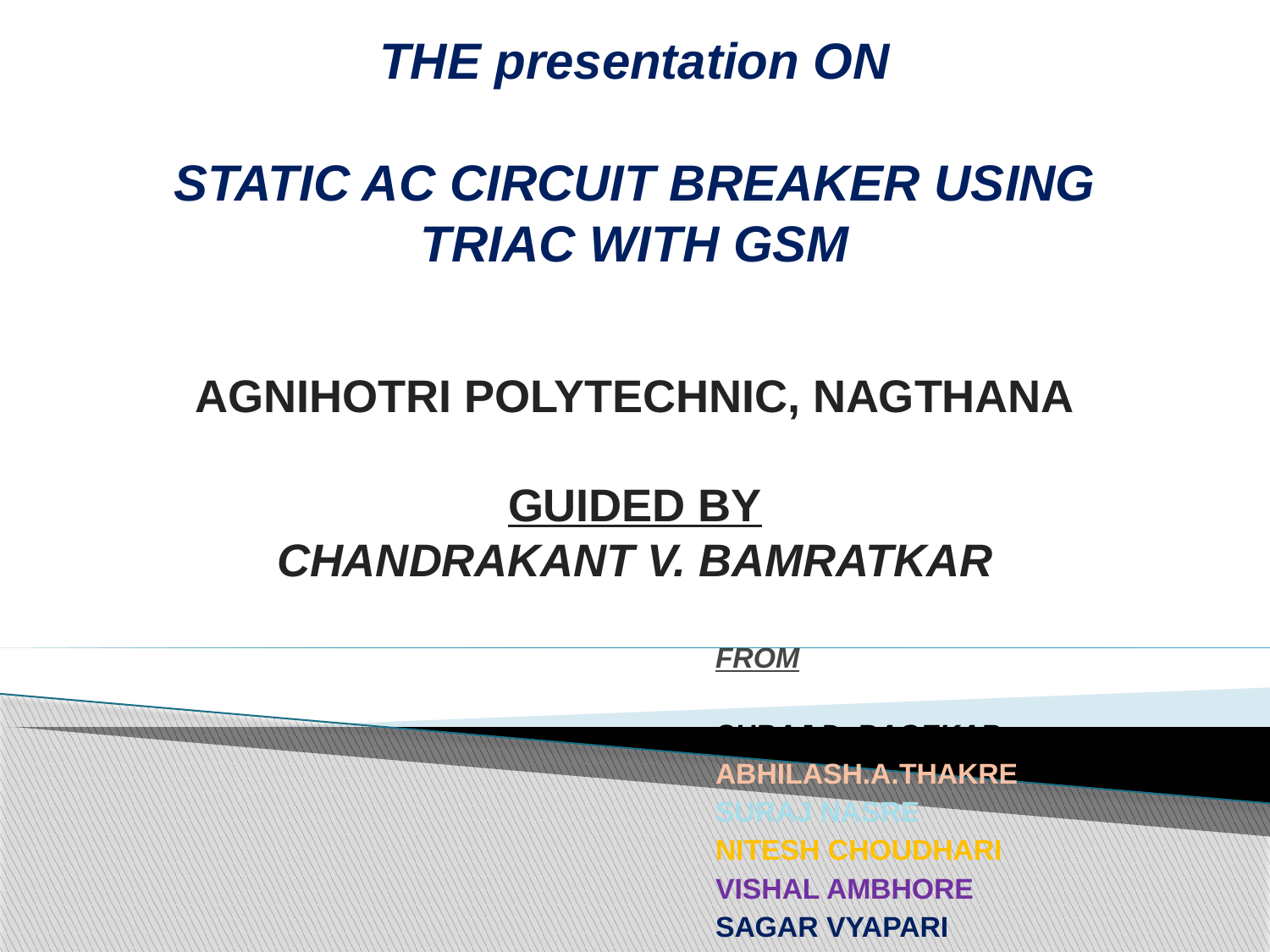

# THE presentation ON STATIC AC CIRCUIT BREAKER USING TRIAC WITH GSM AGNIHOTRI POLYTECHNIC, NAGTHANA GUIDED BY CHANDRAKANT V. BAMRATKAR

FROM

SURAJ D. BAGEKAR
ABHILASH.A.THAKRE
SURAJ NASRE
NITESH CHOUDHARI
VISHAL AMBHORE
SAGAR VYAPARI